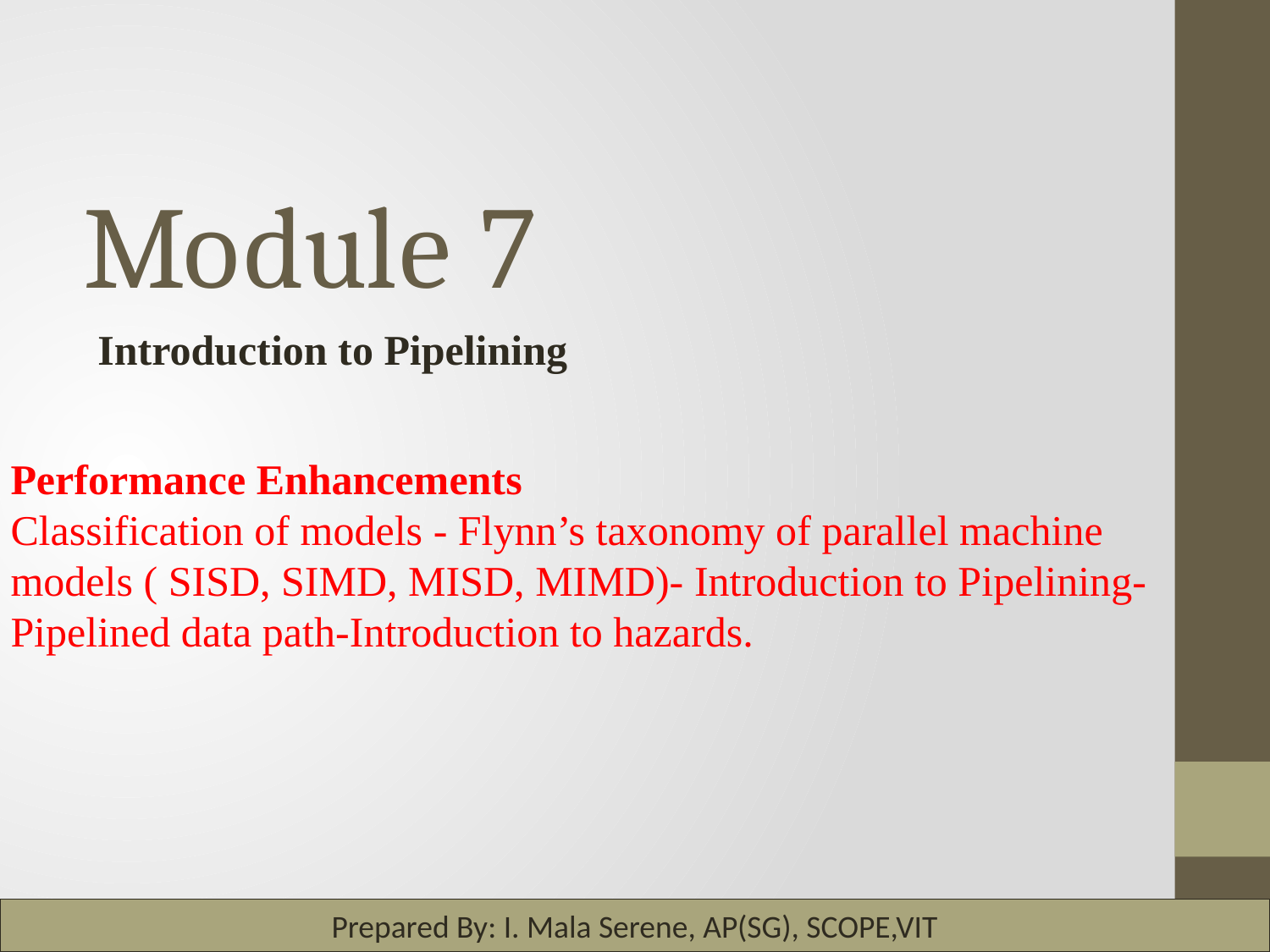

# Module 7
Introduction to Pipelining

Performance Enhancements
Classification of models - Flynn’s taxonomy of parallel machine models ( SISD, SIMD, MISD, MIMD)- Introduction to Pipelining- Pipelined data path-Introduction to hazards.
Prepared By: I. Mala Serene, AP(SG), SCOPE,VIT